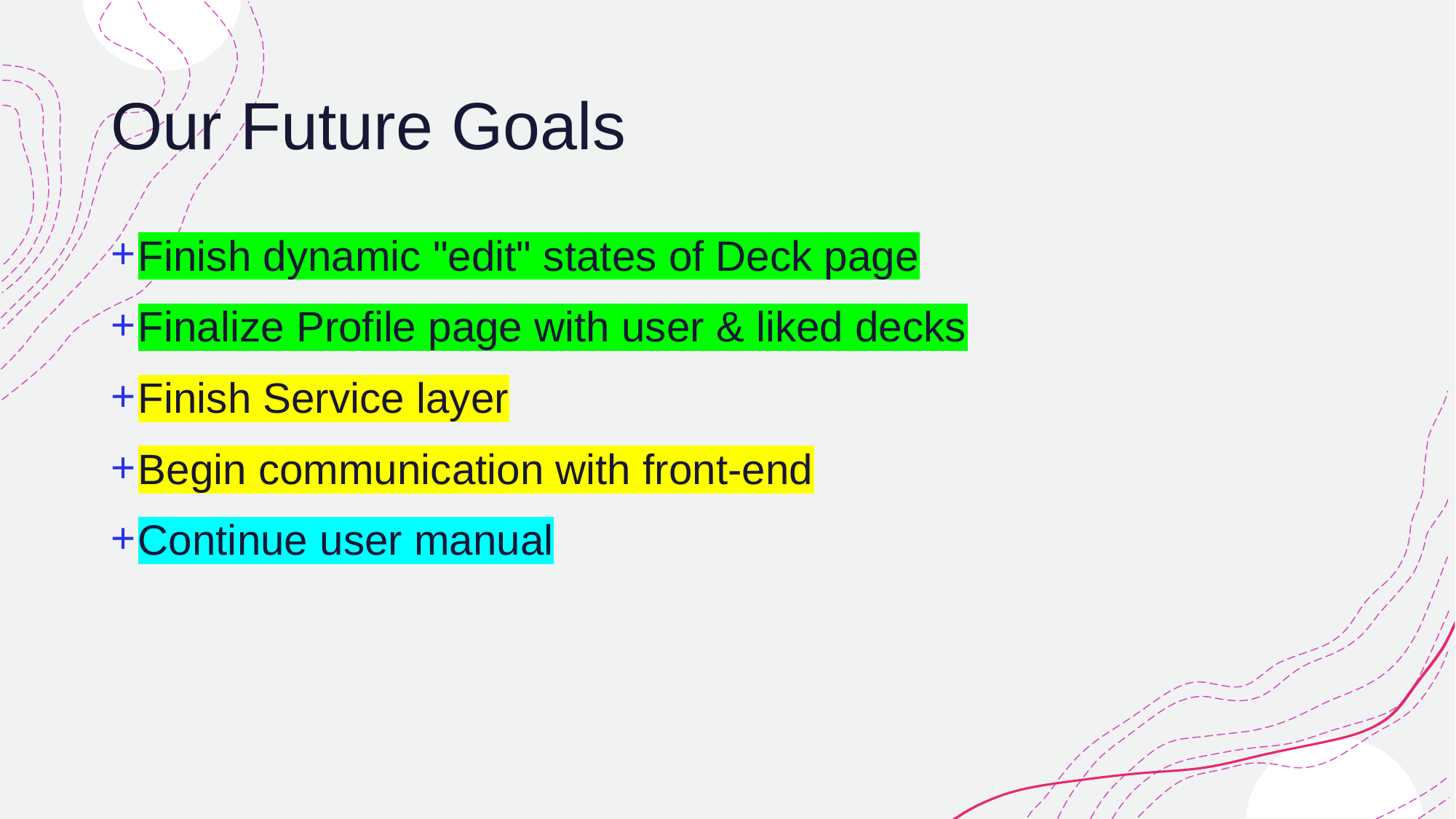

# Our Future Goals
Finish dynamic "edit" states of Deck page
Finalize Profile page with user & liked decks
Finish Service layer
Begin communication with front-end
Continue user manual